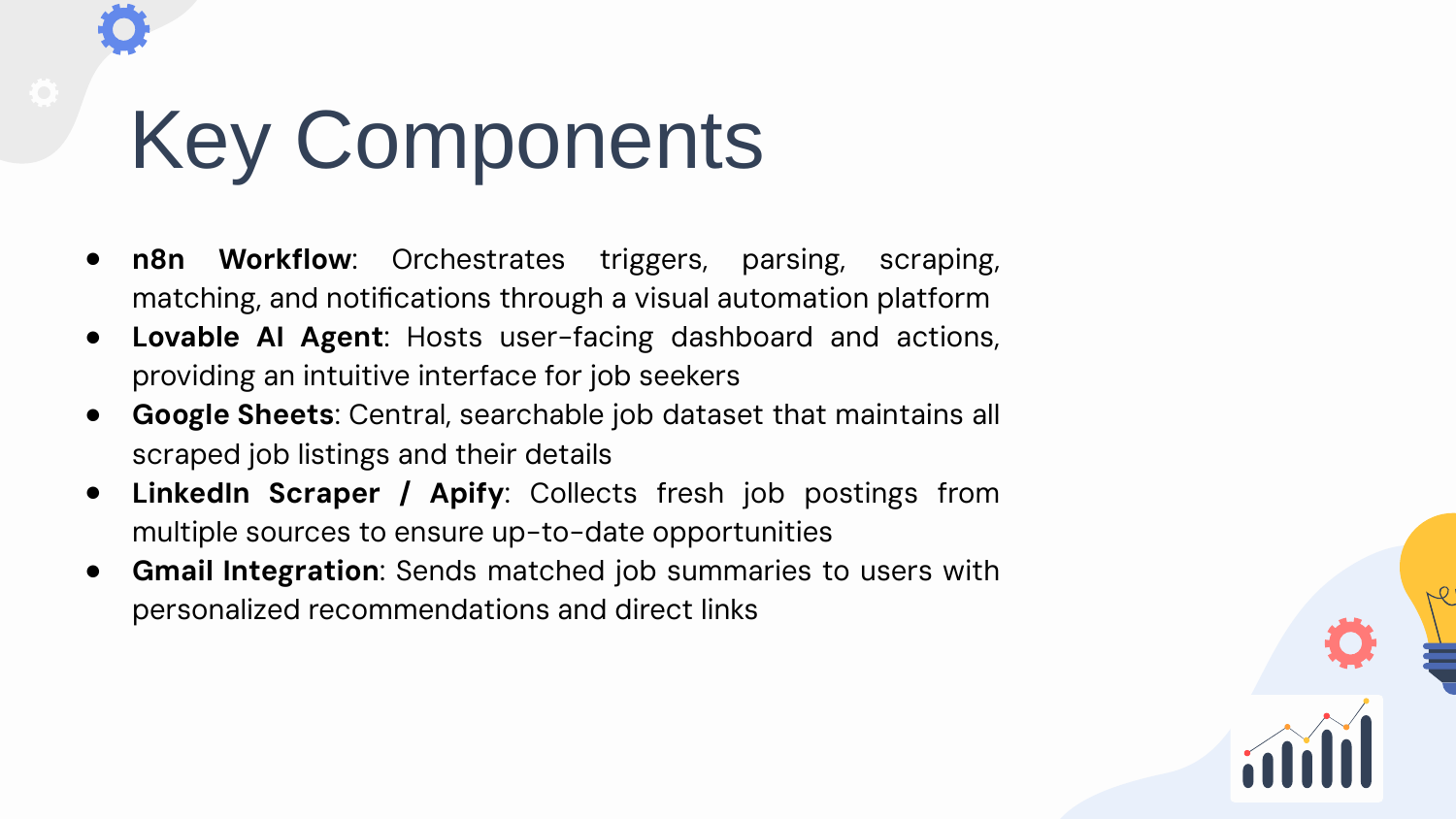

# Key Components

n8n Workflow: Orchestrates triggers, parsing, scraping, matching, and notifications through a visual automation platform
Lovable AI Agent: Hosts user-facing dashboard and actions, providing an intuitive interface for job seekers
Google Sheets: Central, searchable job dataset that maintains all scraped job listings and their details
LinkedIn Scraper / Apify: Collects fresh job postings from multiple sources to ensure up-to-date opportunities
Gmail Integration: Sends matched job summaries to users with personalized recommendations and direct links